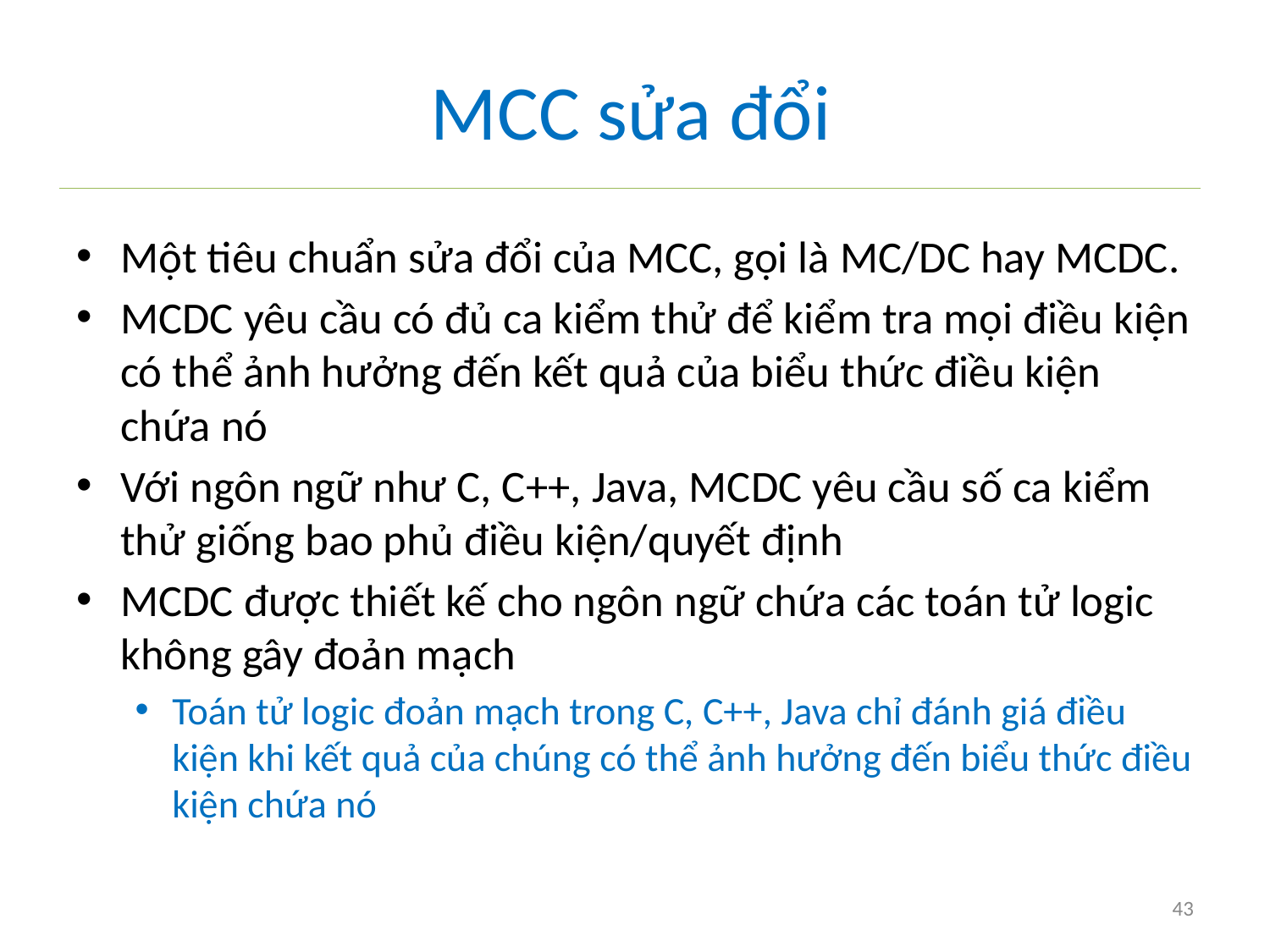

# MCC sửa đổi
Một tiêu chuẩn sửa đổi của MCC, gọi là MC/DC hay MCDC.
MCDC yêu cầu có đủ ca kiểm thử để kiểm tra mọi điều kiện có thể ảnh hưởng đến kết quả của biểu thức điều kiện chứa nó
Với ngôn ngữ như C, C++, Java, MCDC yêu cầu số ca kiểm thử giống bao phủ điều kiện/quyết định
MCDC được thiết kế cho ngôn ngữ chứa các toán tử logic không gây đoản mạch
Toán tử logic đoản mạch trong C, C++, Java chỉ đánh giá điều kiện khi kết quả của chúng có thể ảnh hưởng đến biểu thức điều kiện chứa nó
43